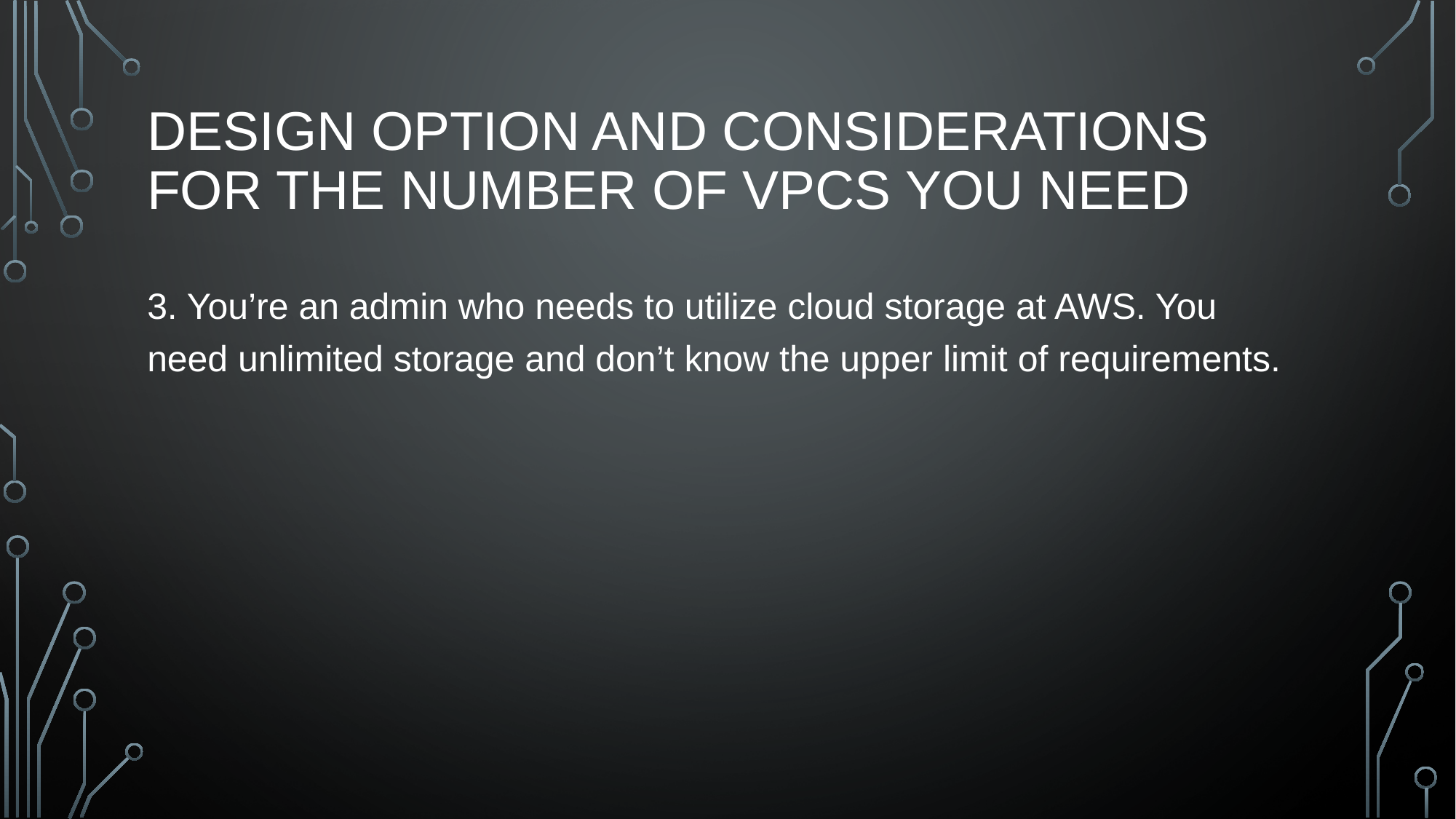

# Design Option and Considerations for the Number of VPCs you need
3. You’re an admin who needs to utilize cloud storage at AWS. You need unlimited storage and don’t know the upper limit of requirements.